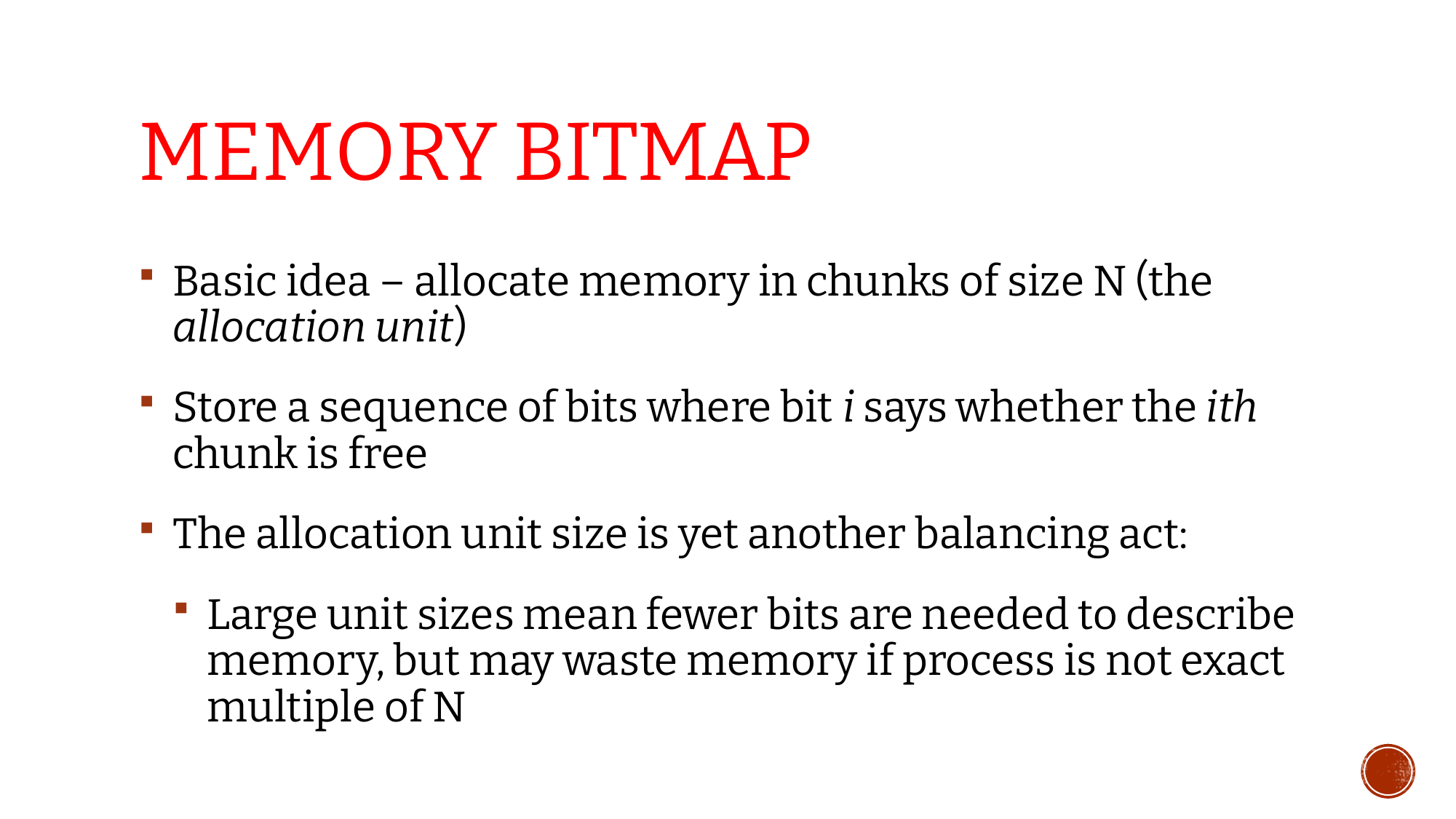

# Memory Bitmap
Basic idea – allocate memory in chunks of size N (the allocation unit)
Store a sequence of bits where bit i says whether the ith chunk is free
The allocation unit size is yet another balancing act:
Large unit sizes mean fewer bits are needed to describe memory, but may waste memory if process is not exact multiple of N